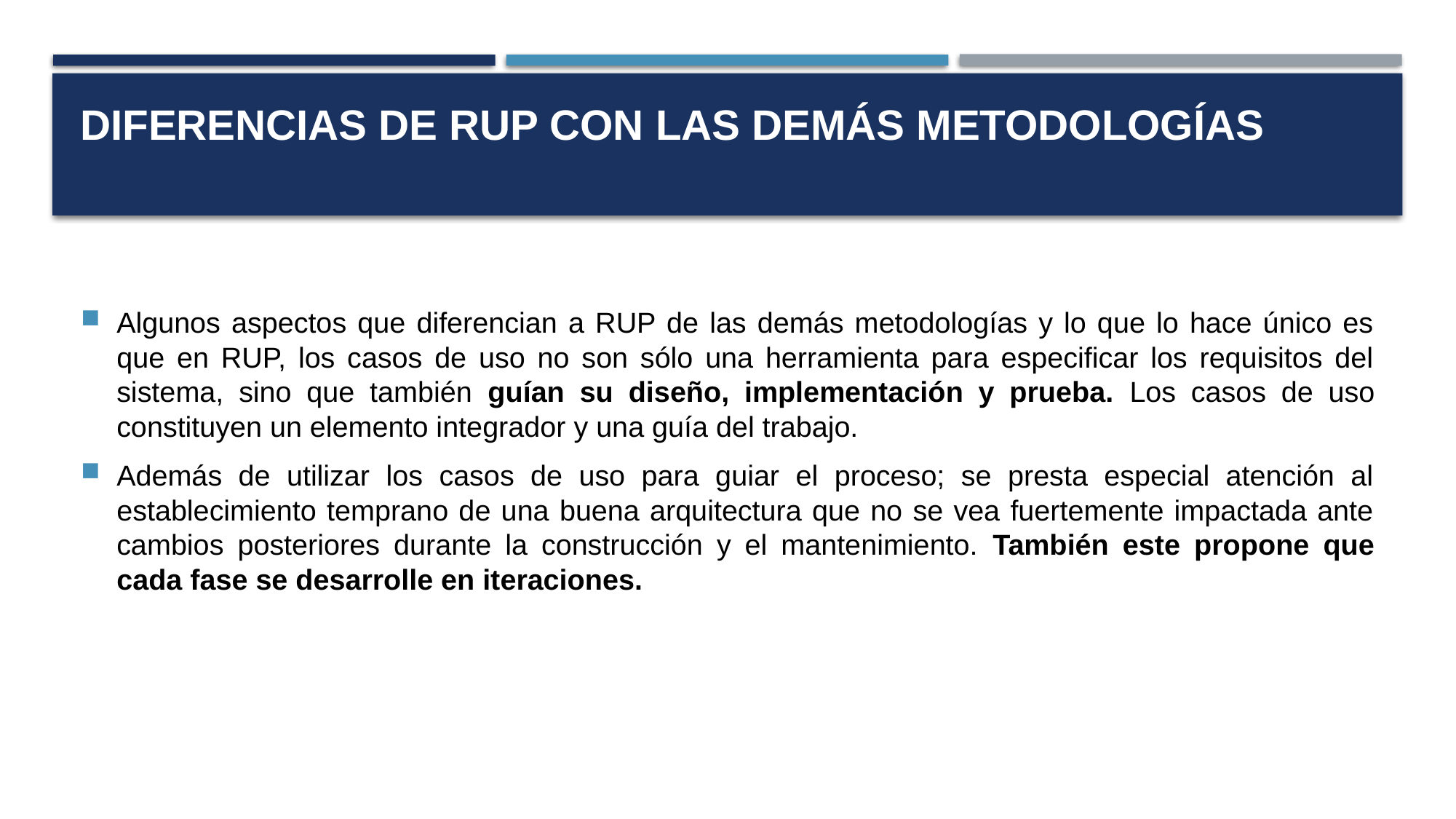

# Diferencias de RUP con las demás metodologías
Algunos aspectos que diferencian a RUP de las demás metodologías y lo que lo hace único es que en RUP, los casos de uso no son sólo una herramienta para especificar los requisitos del sistema, sino que también guían su diseño, implementación y prueba. Los casos de uso constituyen un elemento integrador y una guía del trabajo.
Además de utilizar los casos de uso para guiar el proceso; se presta especial atención al establecimiento temprano de una buena arquitectura que no se vea fuertemente impactada ante cambios posteriores durante la construcción y el mantenimiento. También este propone que cada fase se desarrolle en iteraciones.